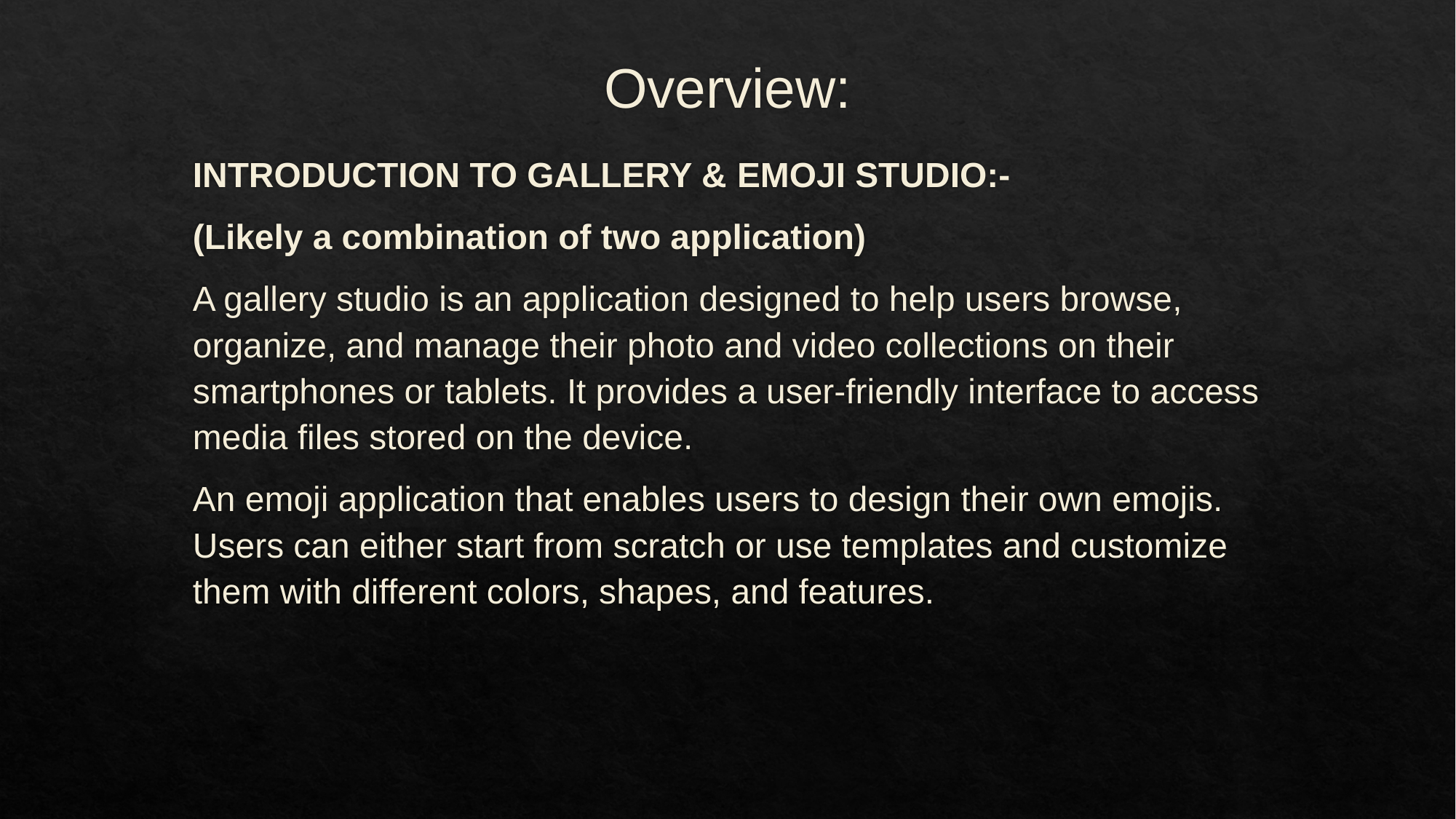

# Overview:
INTRODUCTION TO GALLERY & EMOJI STUDIO:-
(Likely a combination of two application)
A gallery studio is an application designed to help users browse, organize, and manage their photo and video collections on their smartphones or tablets. It provides a user-friendly interface to access media files stored on the device.
An emoji application that enables users to design their own emojis. Users can either start from scratch or use templates and customize them with different colors, shapes, and features.